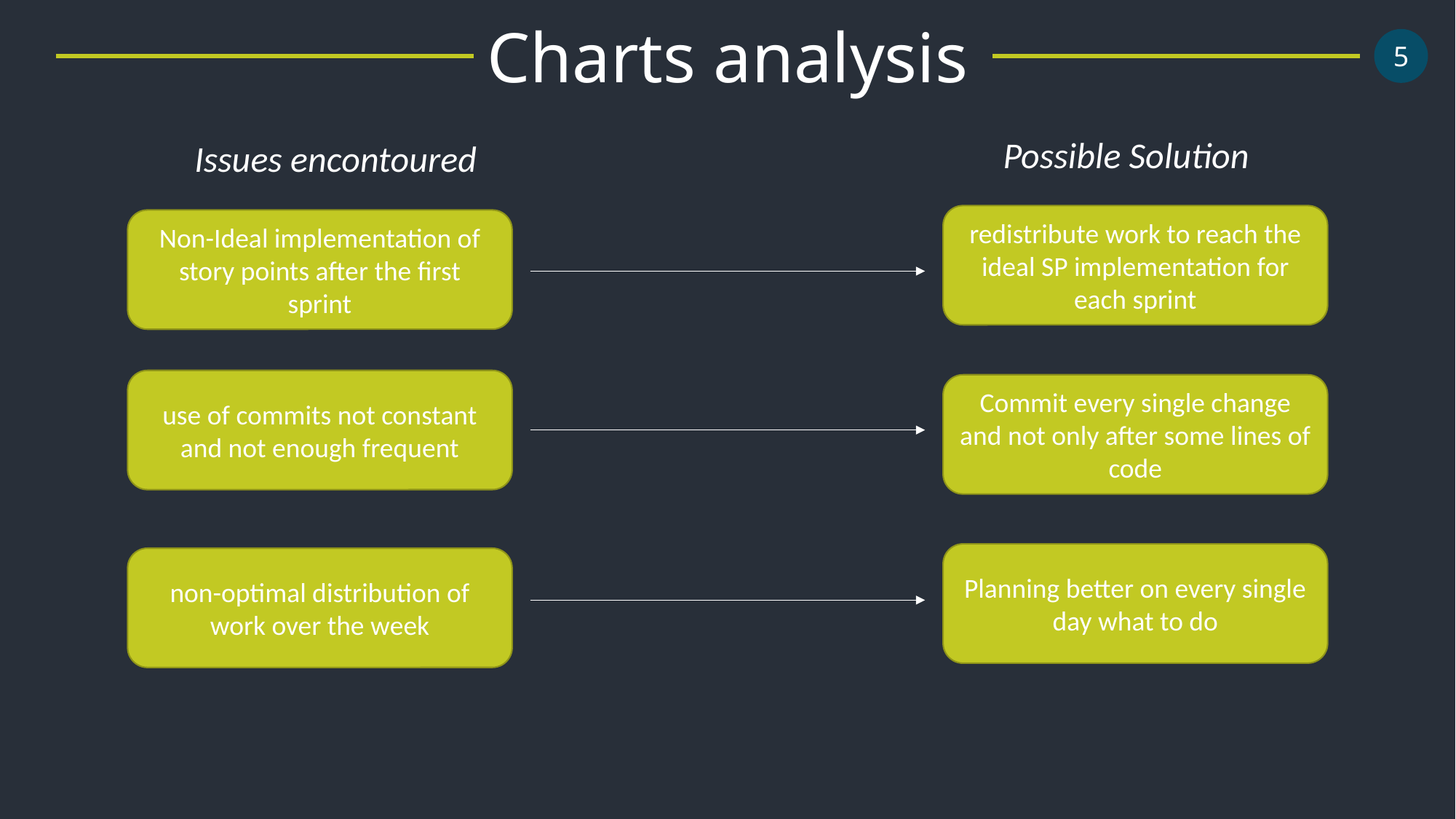

Charts analysis
5
Possible Solution
Issues encontoured
redistribute work to reach the ideal SP implementation for each sprint
Non-Ideal implementation of story points after the first sprint
use of commits not constant and not enough frequent
Commit every single change and not only after some lines of code
Planning better on every single day what to do
non-optimal distribution of work over the week